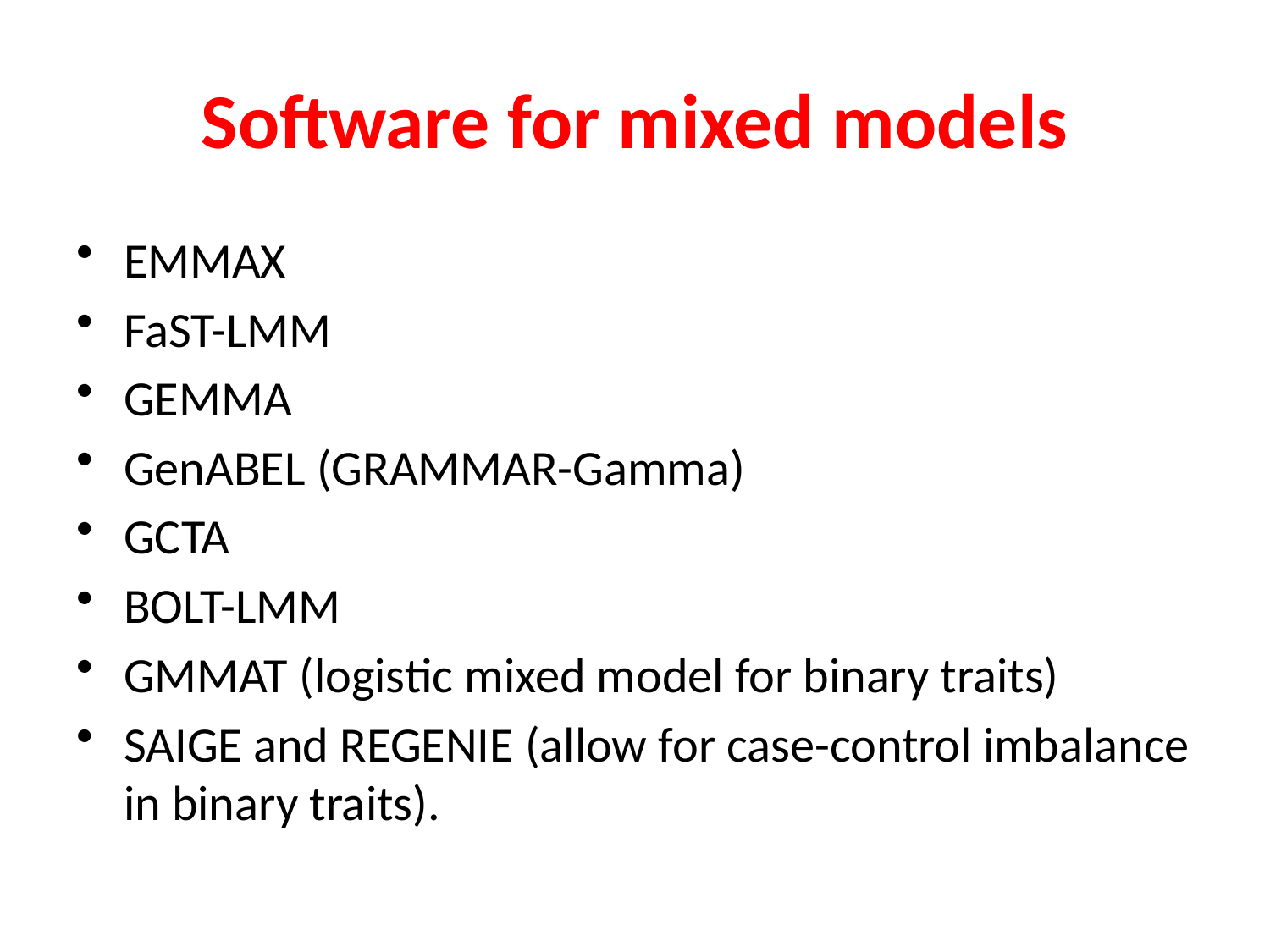

# Software for mixed models
EMMAX
FaST-LMM
GEMMA
GenABEL (GRAMMAR-Gamma)
GCTA
BOLT-LMM
GMMAT (logistic mixed model for binary traits)
SAIGE and REGENIE (allow for case-control imbalance in binary traits).